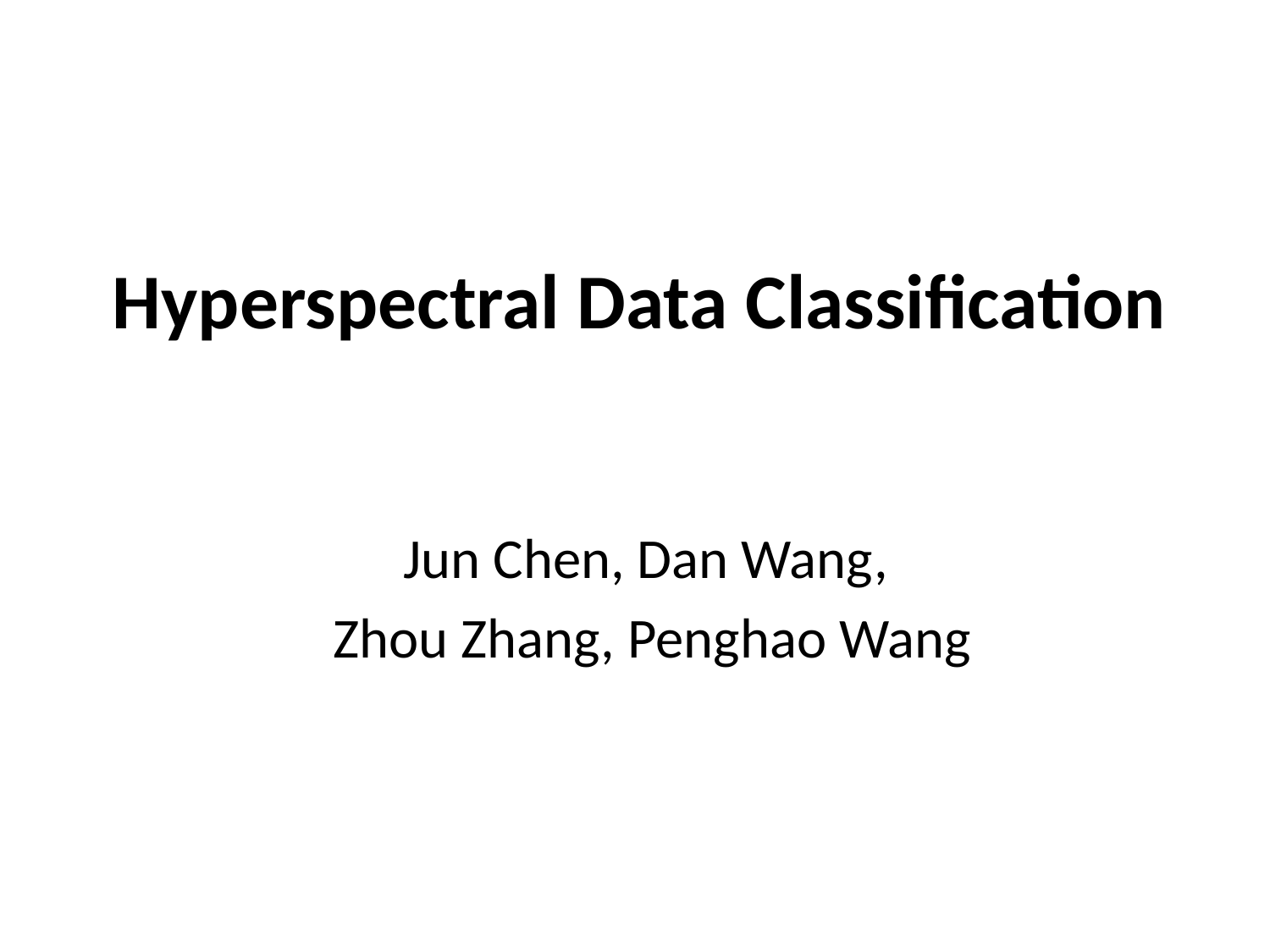

# Hyperspectral Data Classification
Jun Chen, Dan Wang,
Zhou Zhang, Penghao Wang